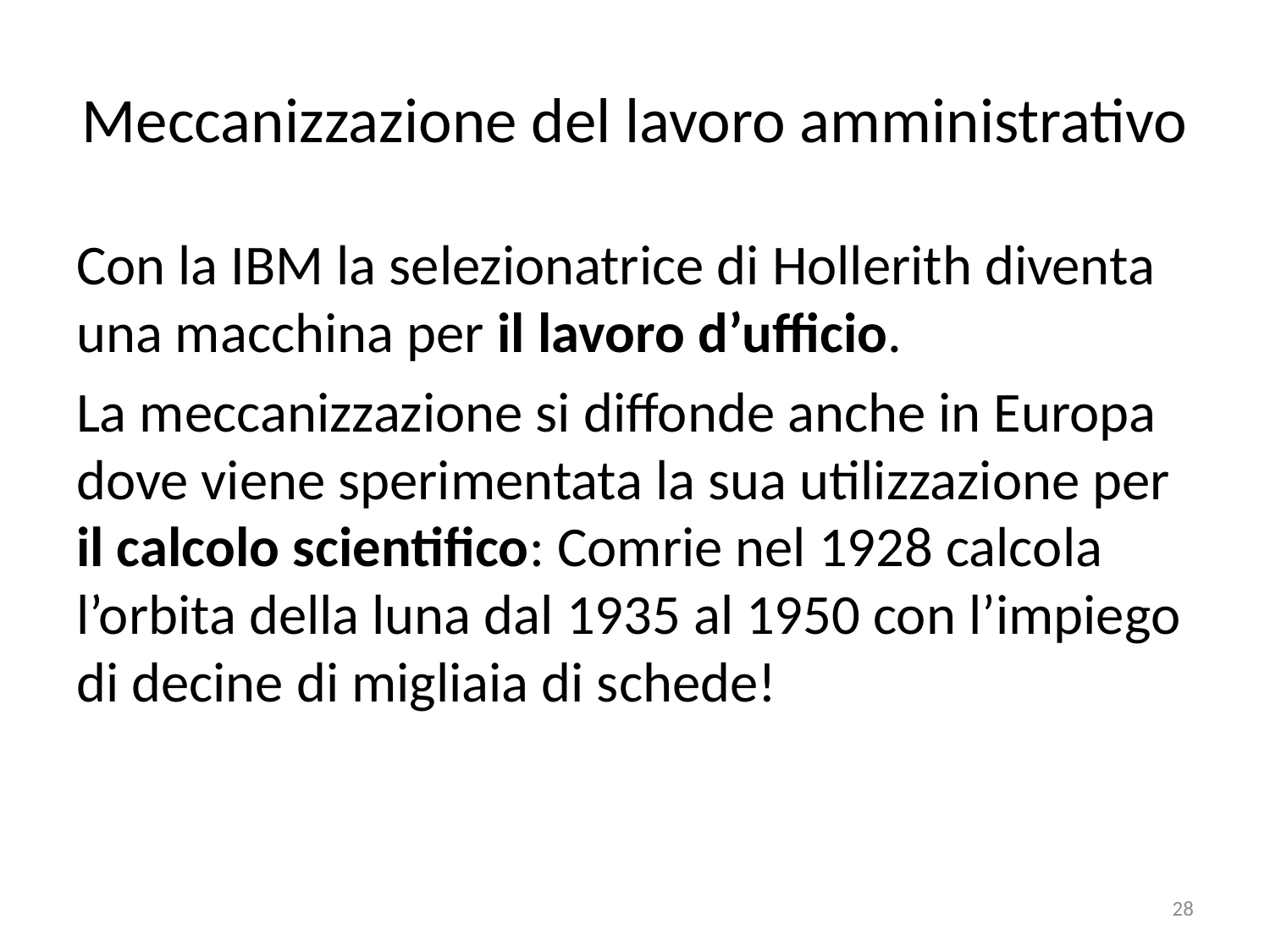

# Meccanizzazione del lavoro amministrativo
Con la IBM la selezionatrice di Hollerith diventa una macchina per il lavoro d’ufficio.
La meccanizzazione si diffonde anche in Europa dove viene sperimentata la sua utilizzazione per il calcolo scientifico: Comrie nel 1928 calcola l’orbita della luna dal 1935 al 1950 con l’impiego di decine di migliaia di schede!

28